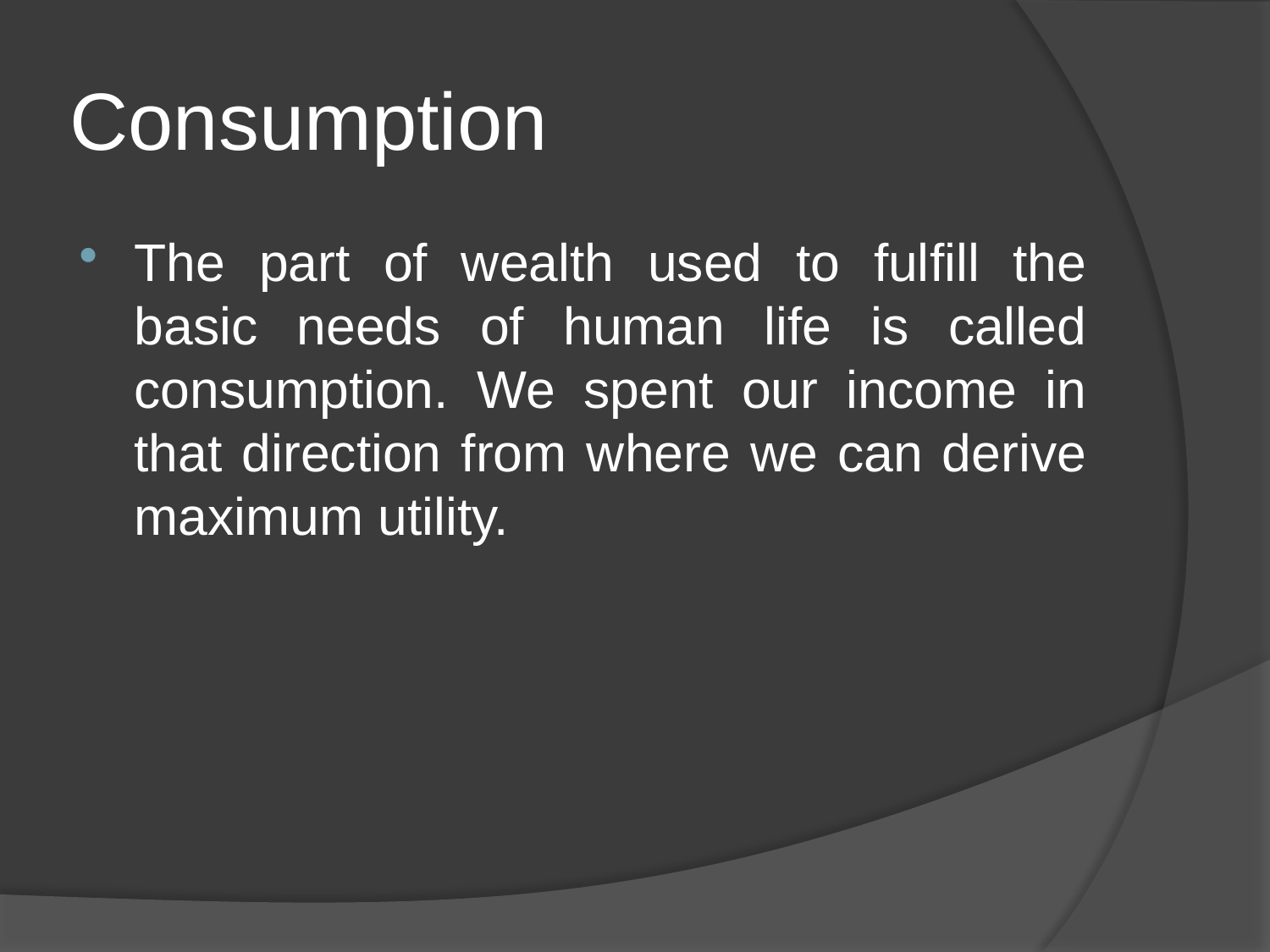

# Consumption
The part of wealth used to fulfill the basic needs of human life is called consumption. We spent our income in that direction from where we can derive maximum utility.